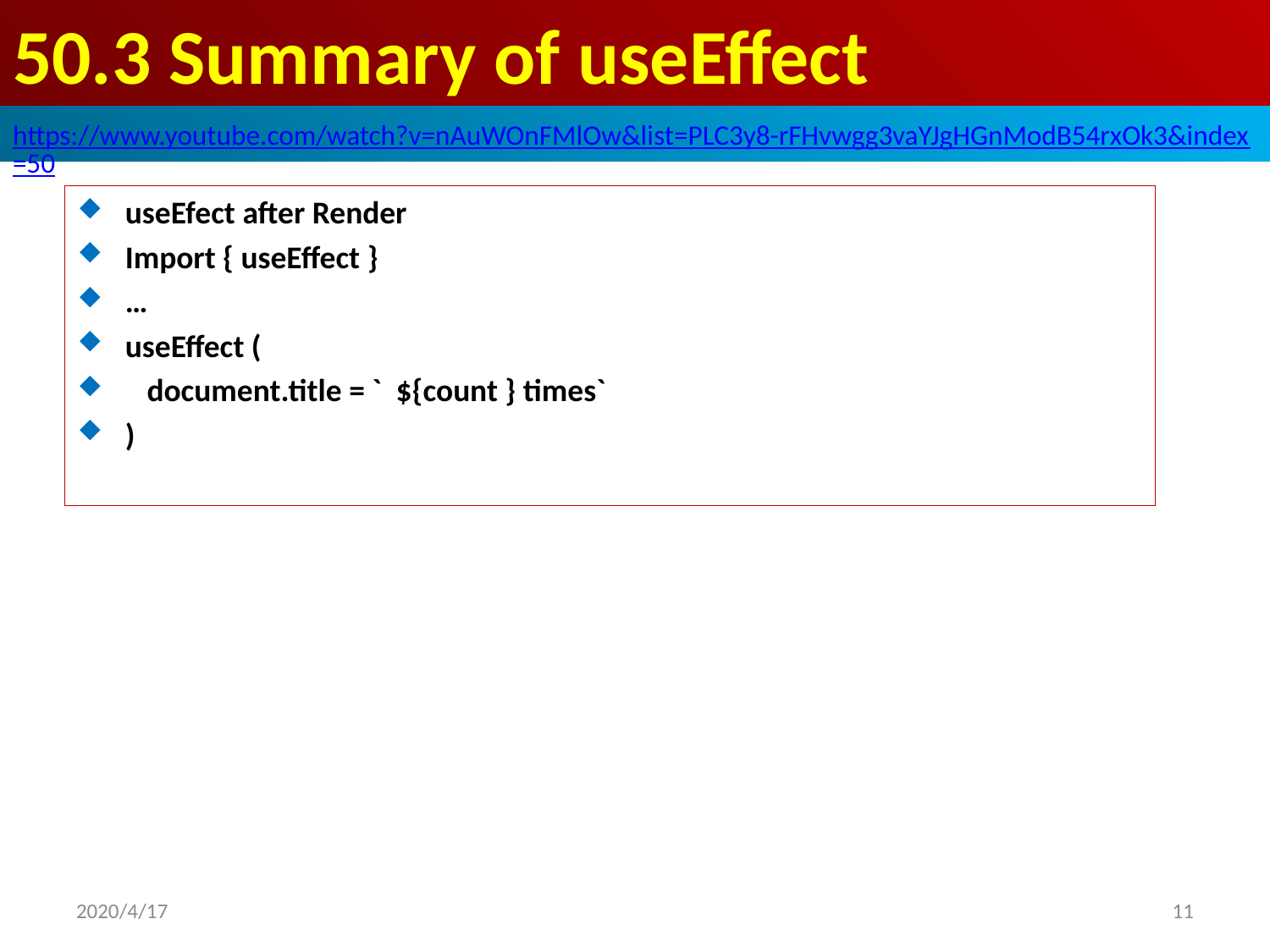

# 50.3 Summary of useEffect
https://www.youtube.com/watch?v=nAuWOnFMlOw&list=PLC3y8-rFHvwgg3vaYJgHGnModB54rxOk3&index=50
useEfect after Render
Import { useEffect }
…
useEffect (
   document.title = `  ${count } times`
)
2020/4/17
11